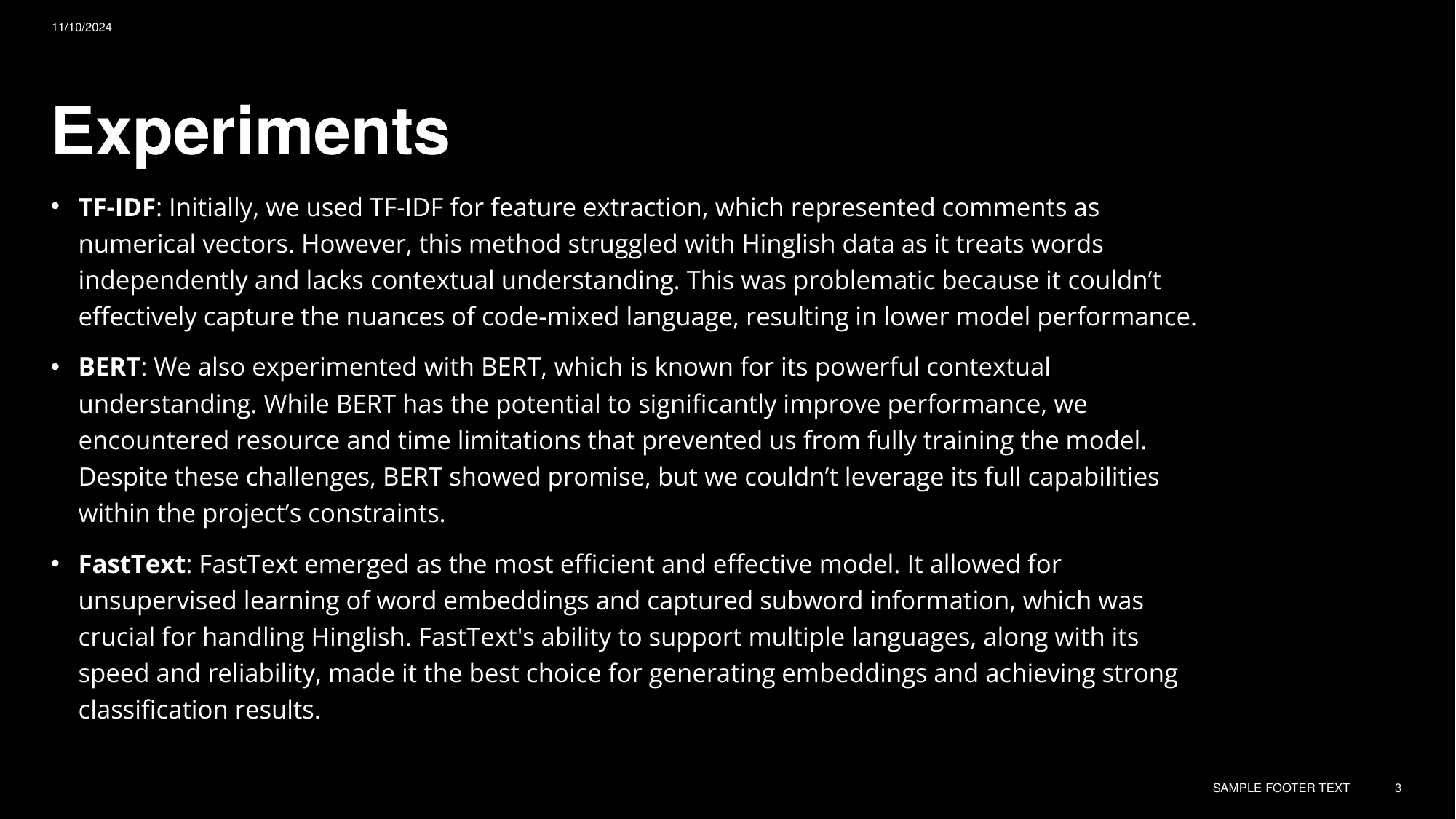

# Experiments
11/10/2024
TF-IDF: Initially, we used TF-IDF for feature extraction, which represented comments as numerical vectors. However, this method struggled with Hinglish data as it treats words independently and lacks contextual understanding. This was problematic because it couldn’t effectively capture the nuances of code-mixed language, resulting in lower model performance.
BERT: We also experimented with BERT, which is known for its powerful contextual understanding. While BERT has the potential to significantly improve performance, we encountered resource and time limitations that prevented us from fully training the model. Despite these challenges, BERT showed promise, but we couldn’t leverage its full capabilities within the project’s constraints.
FastText: FastText emerged as the most efficient and effective model. It allowed for unsupervised learning of word embeddings and captured subword information, which was crucial for handling Hinglish. FastText's ability to support multiple languages, along with its speed and reliability, made it the best choice for generating embeddings and achieving strong classification results.
Sample Footer Text
3